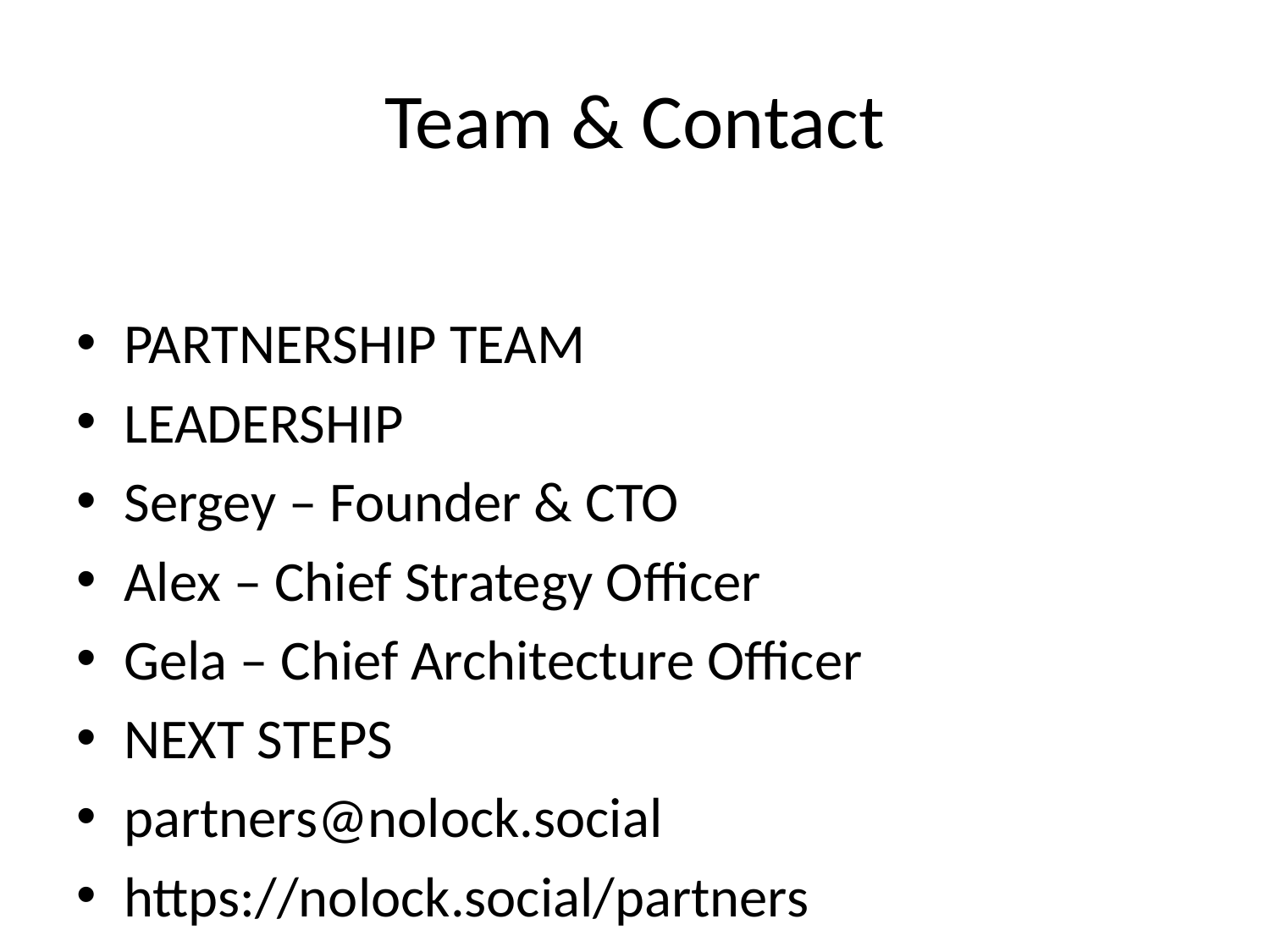

# Team & Contact

PARTNERSHIP TEAM
LEADERSHIP
Sergey – Founder & CTO
Alex – Chief Strategy Officer
Gela – Chief Architecture Officer
NEXT STEPS
partners@nolock.social
https://nolock.social/partners